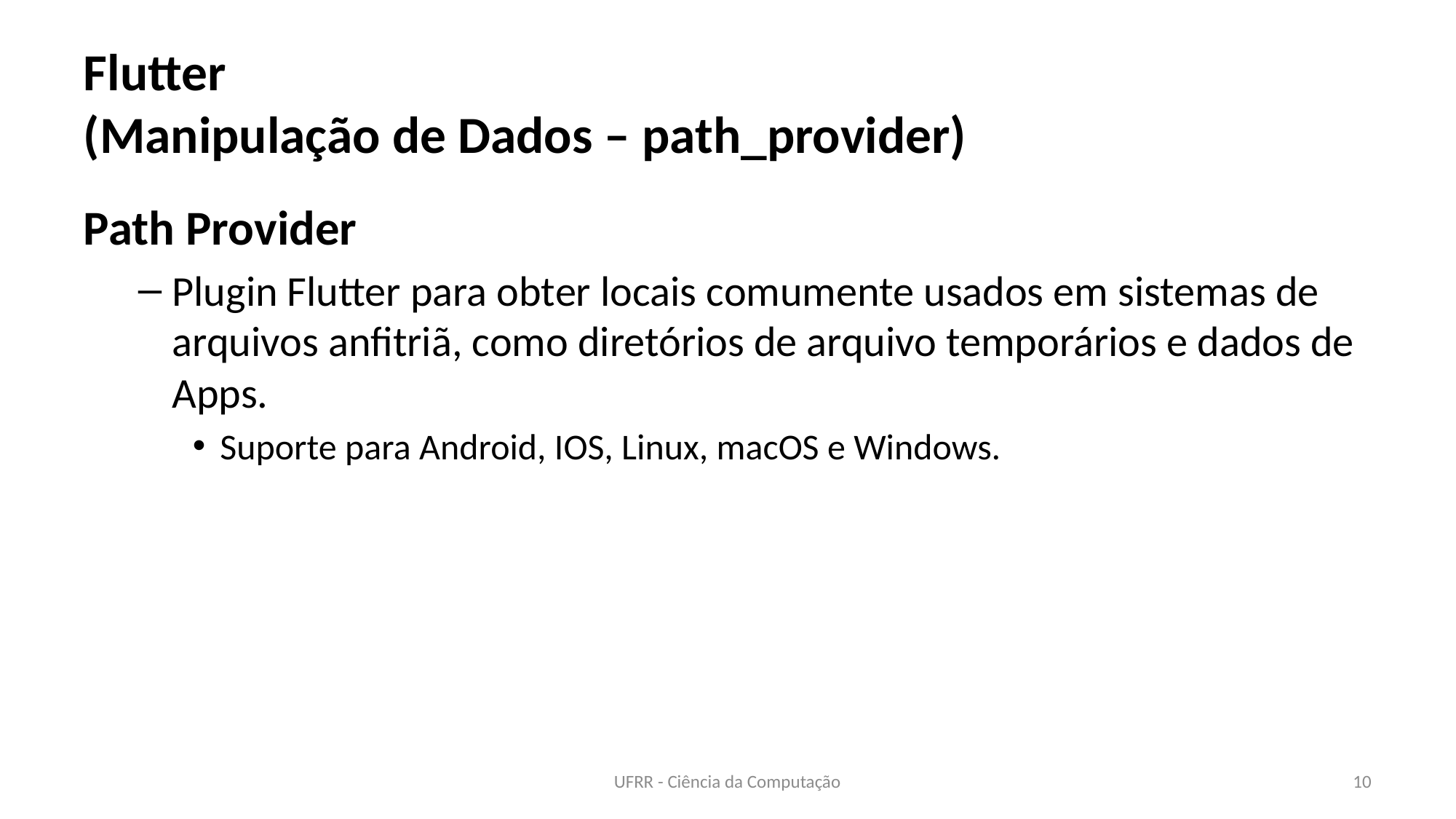

# Flutter (Manipulação de Dados – path_provider)
Path Provider
Plugin Flutter para obter locais comumente usados em sistemas de arquivos anfitriã, como diretórios de arquivo temporários e dados de Apps.
Suporte para Android, IOS, Linux, macOS e Windows.

UFRR - Ciência da Computação
10